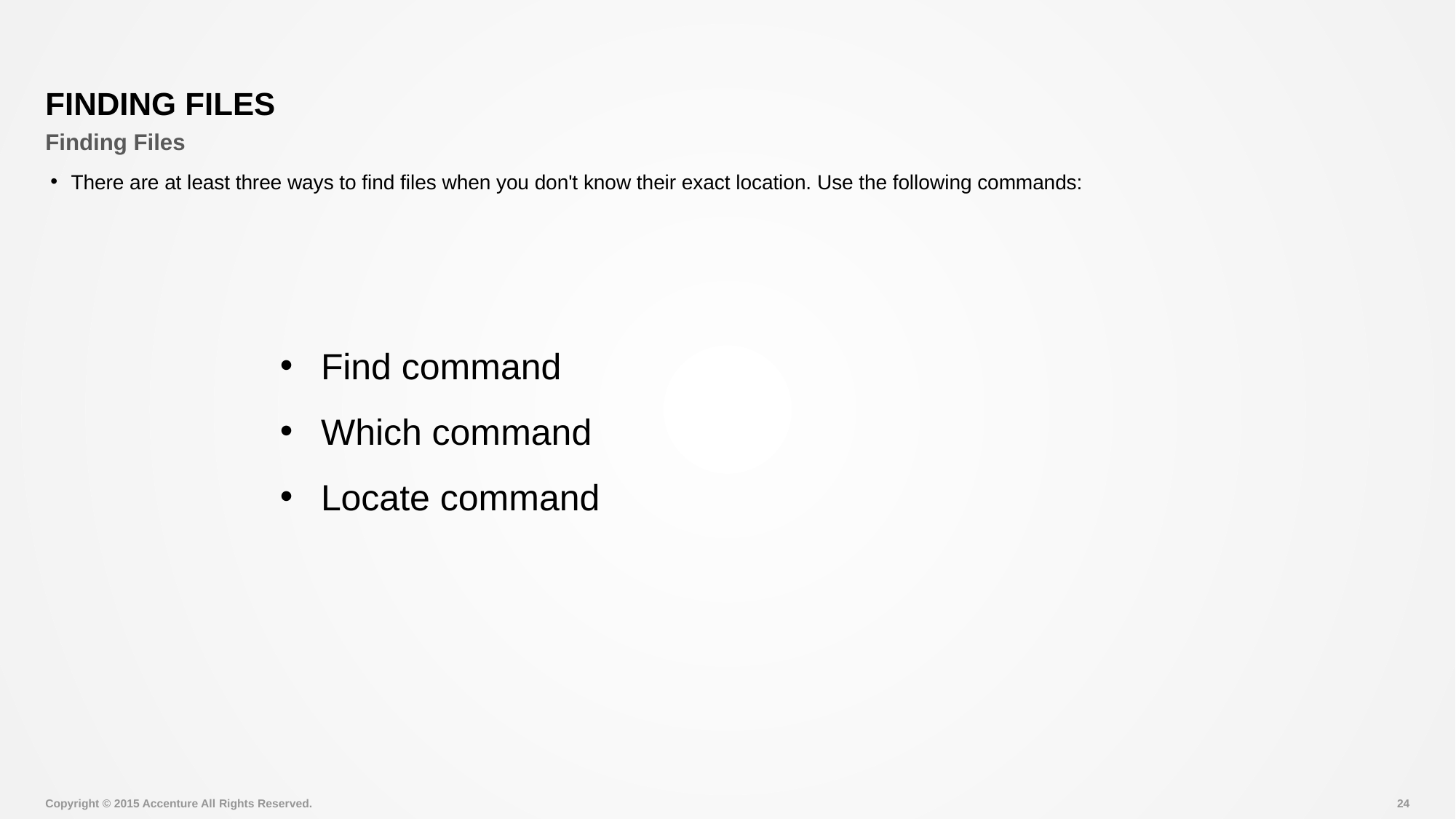

# Finding files
Finding Files
There are at least three ways to find files when you don't know their exact location. Use the following commands:
Find command
Which command
Locate command
Copyright © 2015 Accenture All Rights Reserved.
24